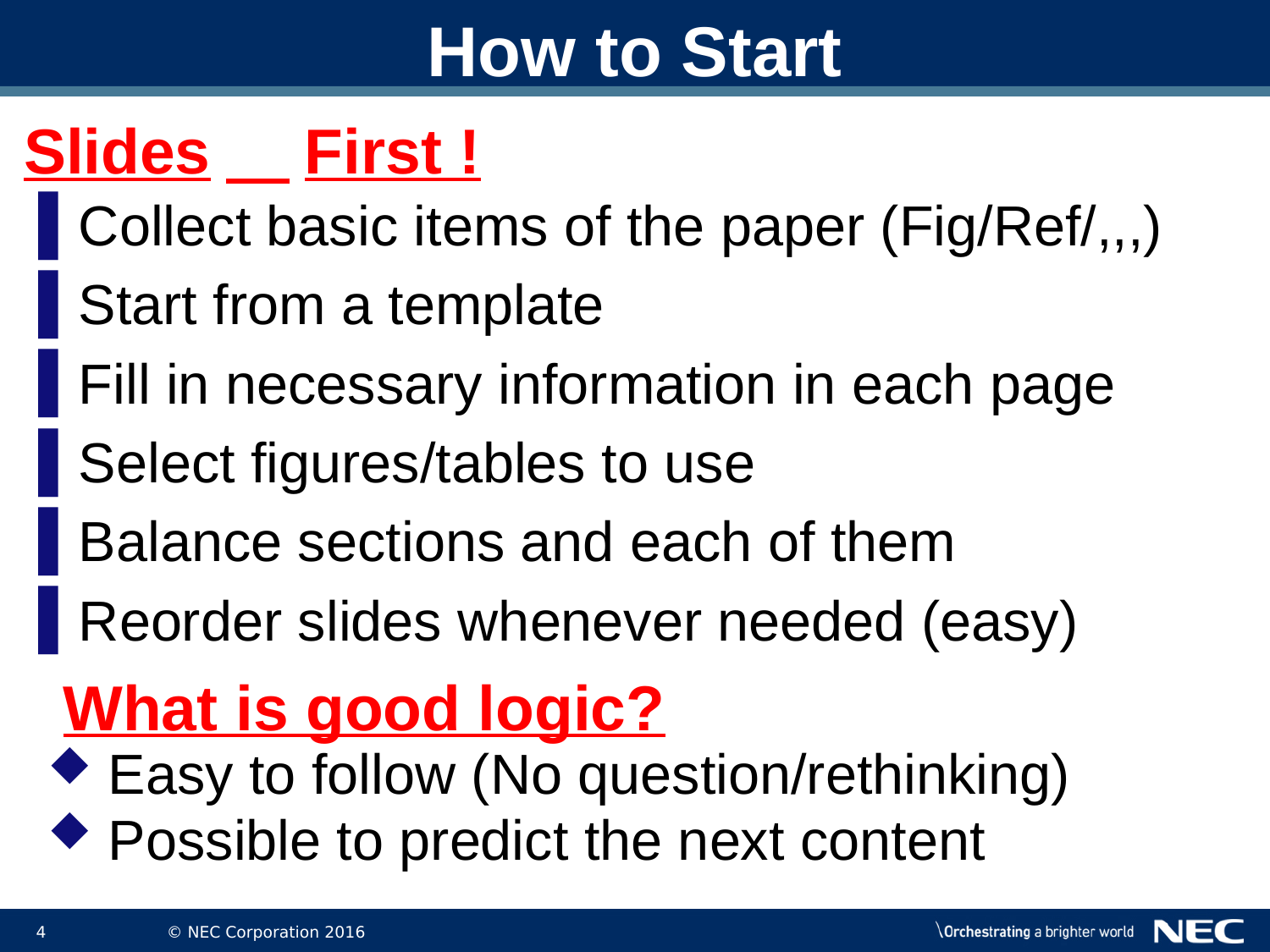

# How to Start
Slides　First !
Collect basic items of the paper (Fig/Ref/,,,)
Start from a template
Fill in necessary information in each page
Select figures/tables to use
Balance sections and each of them
Reorder slides whenever needed (easy)
What is good logic?
 Easy to follow (No question/rethinking)
 Possible to predict the next content